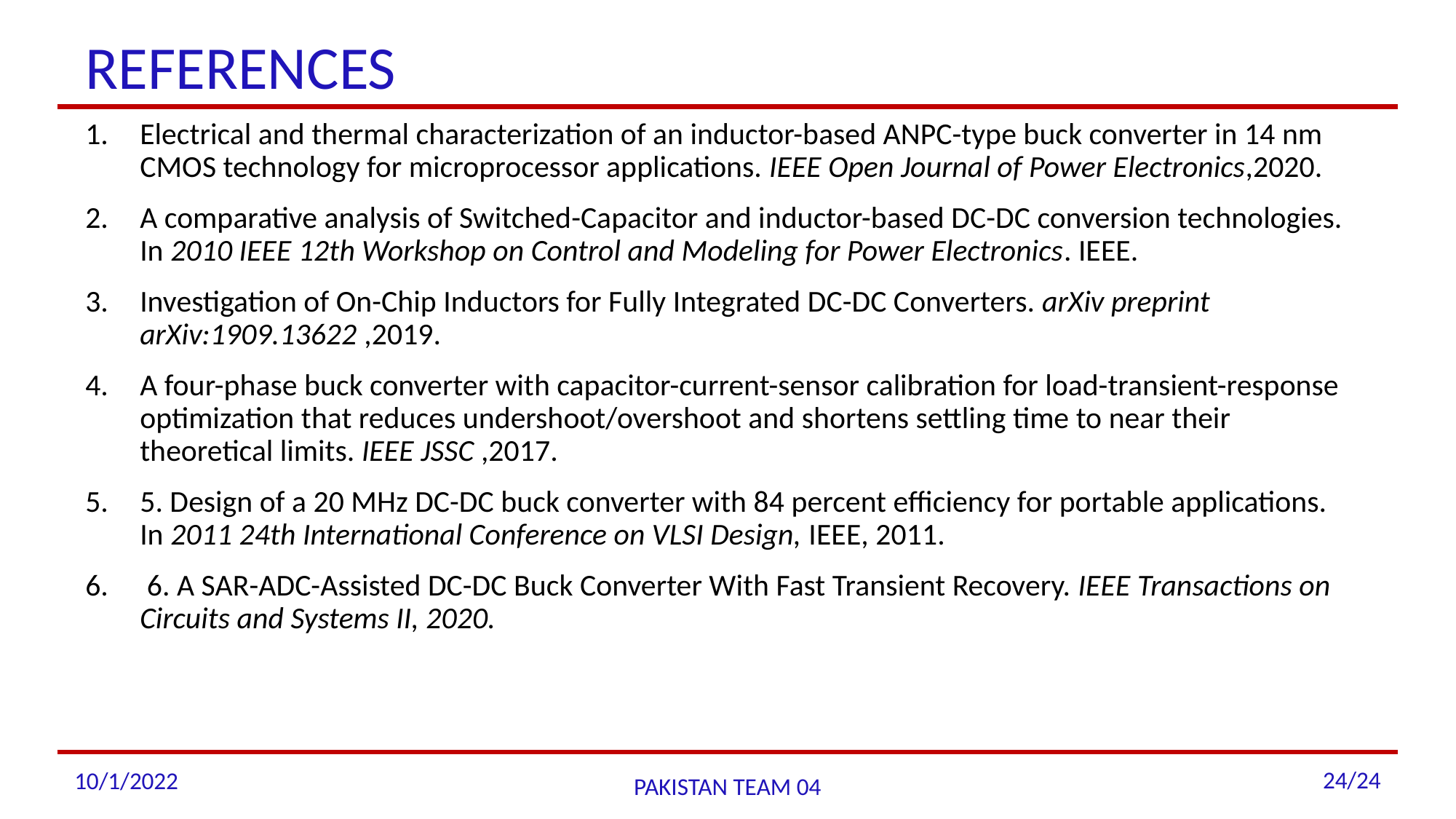

# REFERENCES
Electrical and thermal characterization of an inductor-based ANPC-type buck converter in 14 nm CMOS technology for microprocessor applications. IEEE Open Journal of Power Electronics,2020.
A comparative analysis of Switched-Capacitor and inductor-based DC-DC conversion technologies. In 2010 IEEE 12th Workshop on Control and Modeling for Power Electronics. IEEE.
Investigation of On-Chip Inductors for Fully Integrated DC-DC Converters. arXiv preprint arXiv:1909.13622 ,2019.
A four-phase buck converter with capacitor-current-sensor calibration for load-transient-response optimization that reduces undershoot/overshoot and shortens settling time to near their theoretical limits. IEEE JSSC ,2017.
5. Design of a 20 MHz DC-DC buck converter with 84 percent efficiency for portable applications. In 2011 24th International Conference on VLSI Design, IEEE, 2011.
 6. A SAR-ADC-Assisted DC-DC Buck Converter With Fast Transient Recovery. IEEE Transactions on Circuits and Systems II, 2020.

10/1/2022
PAKISTAN TEAM 04
24/24